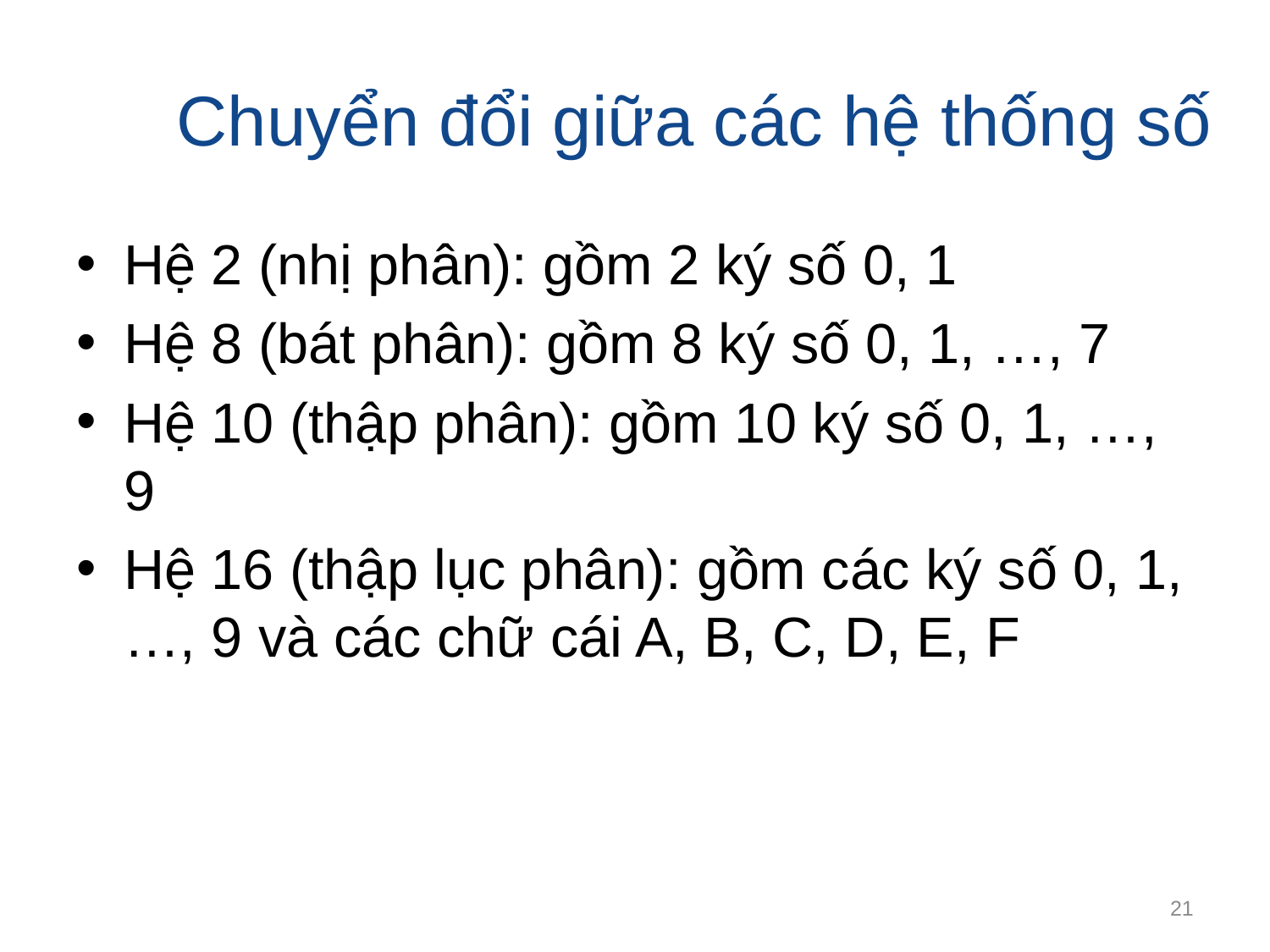

# Chuyển đổi giữa các hệ thống số
Hệ 2 (nhị phân): gồm 2 ký số 0, 1
Hệ 8 (bát phân): gồm 8 ký số 0, 1, …, 7
Hệ 10 (thập phân): gồm 10 ký số 0, 1, …, 9
Hệ 16 (thập lục phân): gồm các ký số 0, 1, …, 9 và các chữ cái A, B, C, D, E, F
21